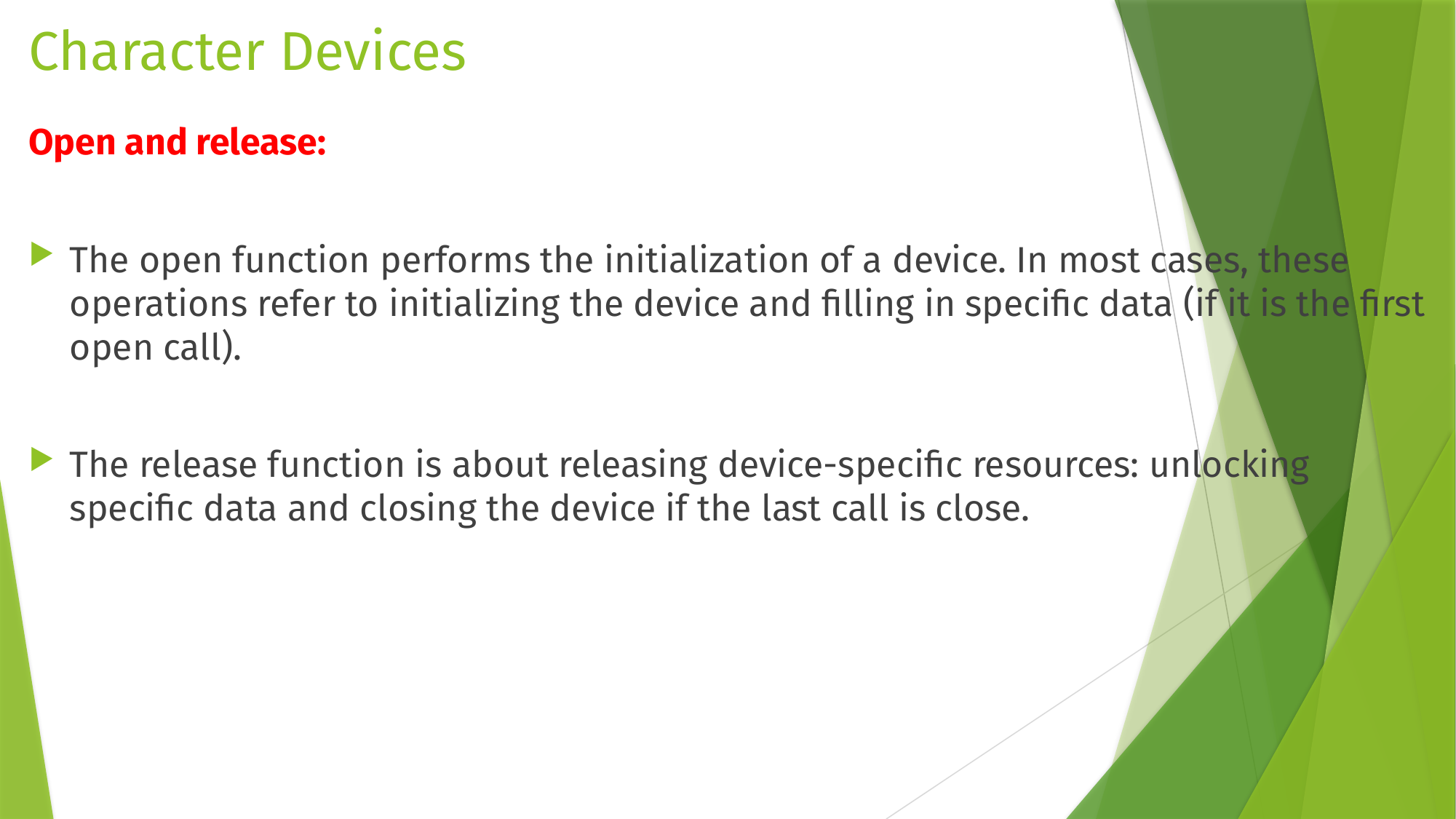

# Character Devices
Open and release:

The open function performs the initialization of a device. In most cases, these operations refer to initializing the device and filling in specific data (if it is the first open call).

The release function is about releasing device-specific resources: unlocking specific data and closing the device if the last call is close.